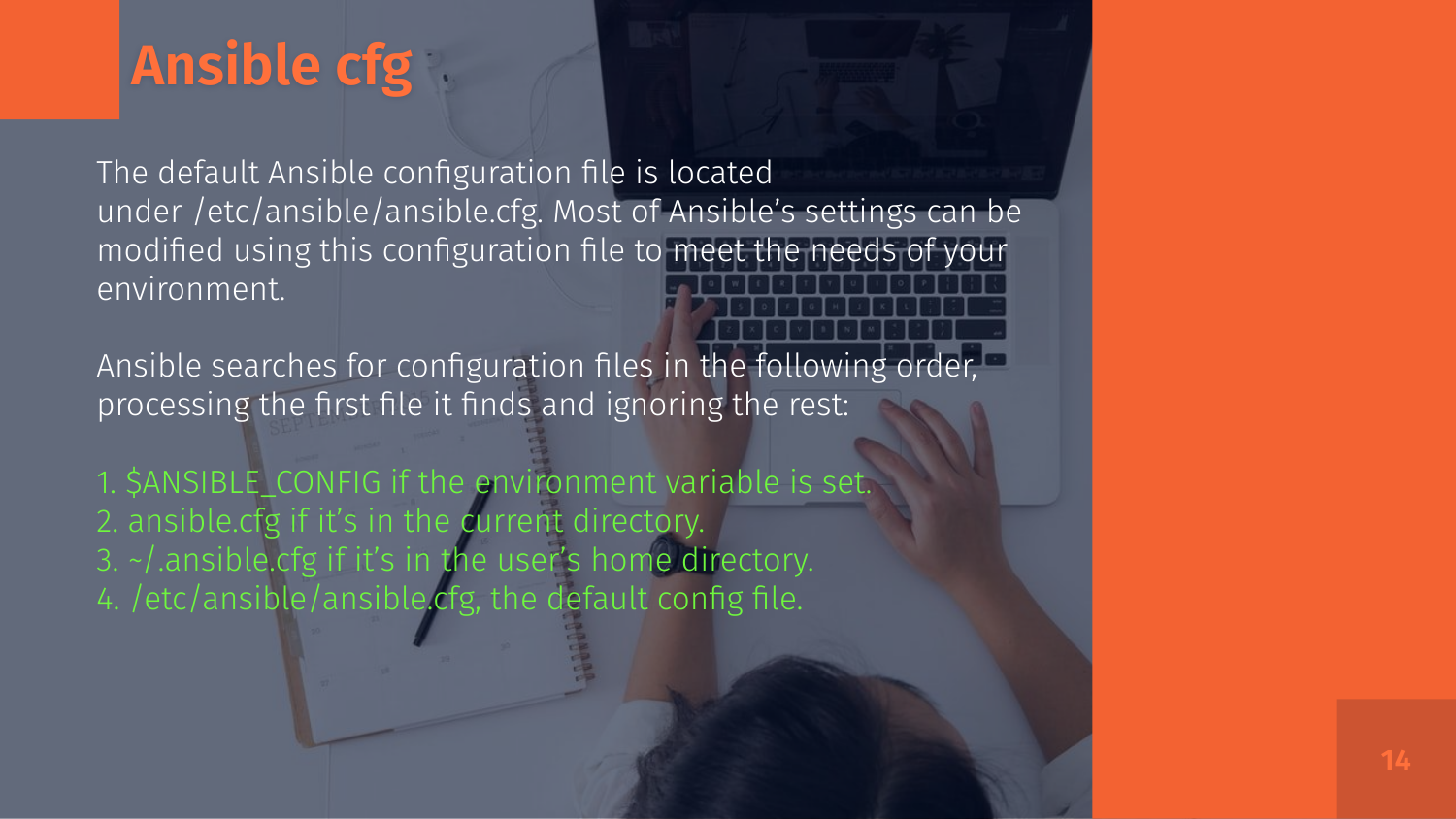

# Ansible cfg
The default Ansible configuration file is located under /etc/ansible/ansible.cfg. Most of Ansible’s settings can be modified using this configuration file to meet the needs of your environment.

Ansible searches for configuration files in the following order, processing the first file it finds and ignoring the rest:

1. $ANSIBLE_CONFIG if the environment variable is set.
2. ansible.cfg if it’s in the current directory.
3. ~/.ansible.cfg if it’s in the user’s home directory.
4. /etc/ansible/ansible.cfg, the default config file.
14